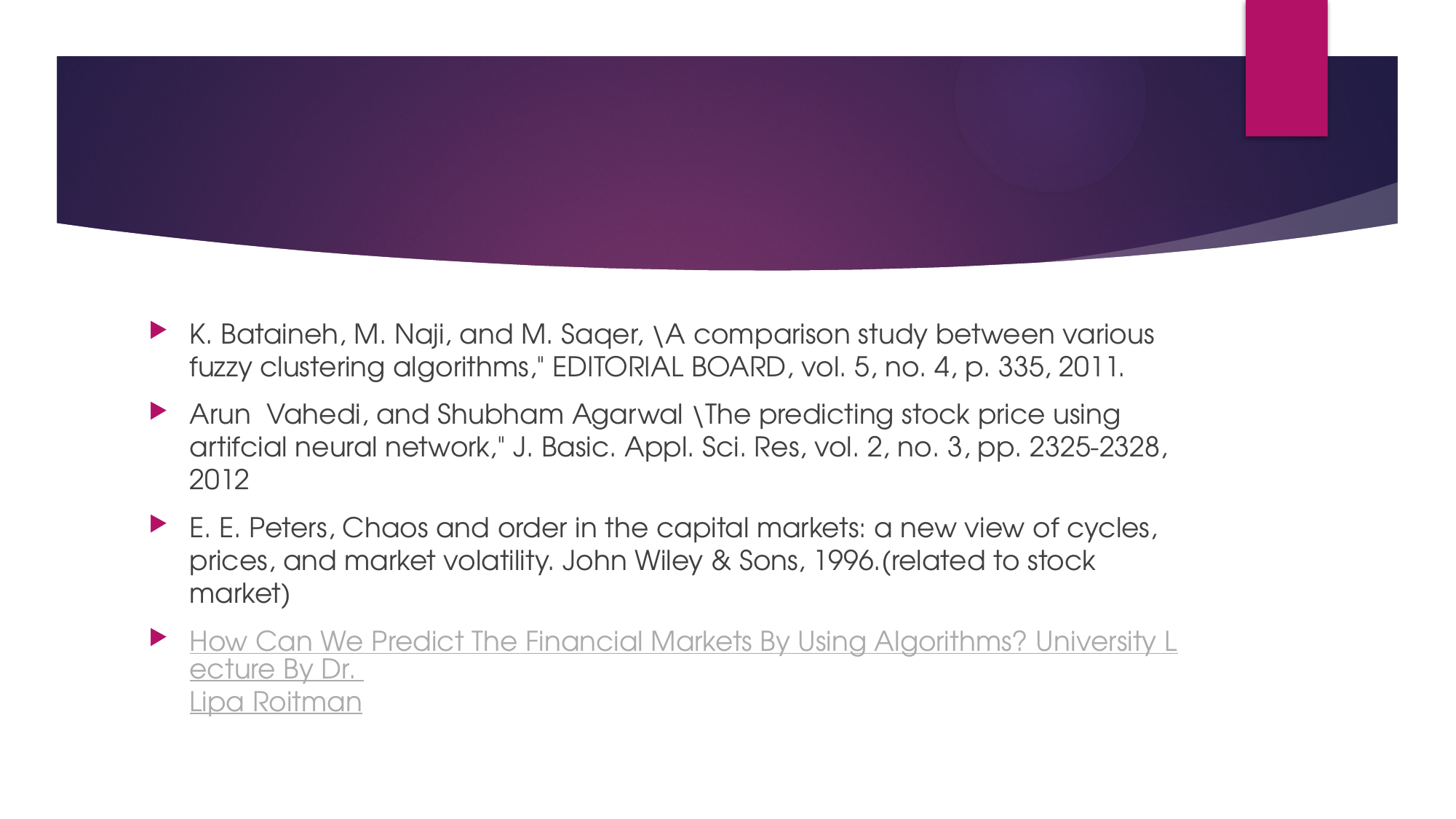

K. Bataineh, M. Naji, and M. Saqer, \A comparison study between various fuzzy clustering algorithms," EDITORIAL BOARD, vol. 5, no. 4, p. 335, 2011.
Arun  Vahedi, and Shubham Agarwal \The predicting stock price using artifcial neural network," J. Basic. Appl. Sci. Res, vol. 2, no. 3, pp. 2325-2328, 2012
E. E. Peters, Chaos and order in the capital markets: a new view of cycles, prices, and market volatility. John Wiley & Sons, 1996.(related to stock market)
How Can We Predict The Financial Markets By Using Algorithms? University Lecture By Dr. Lipa Roitman